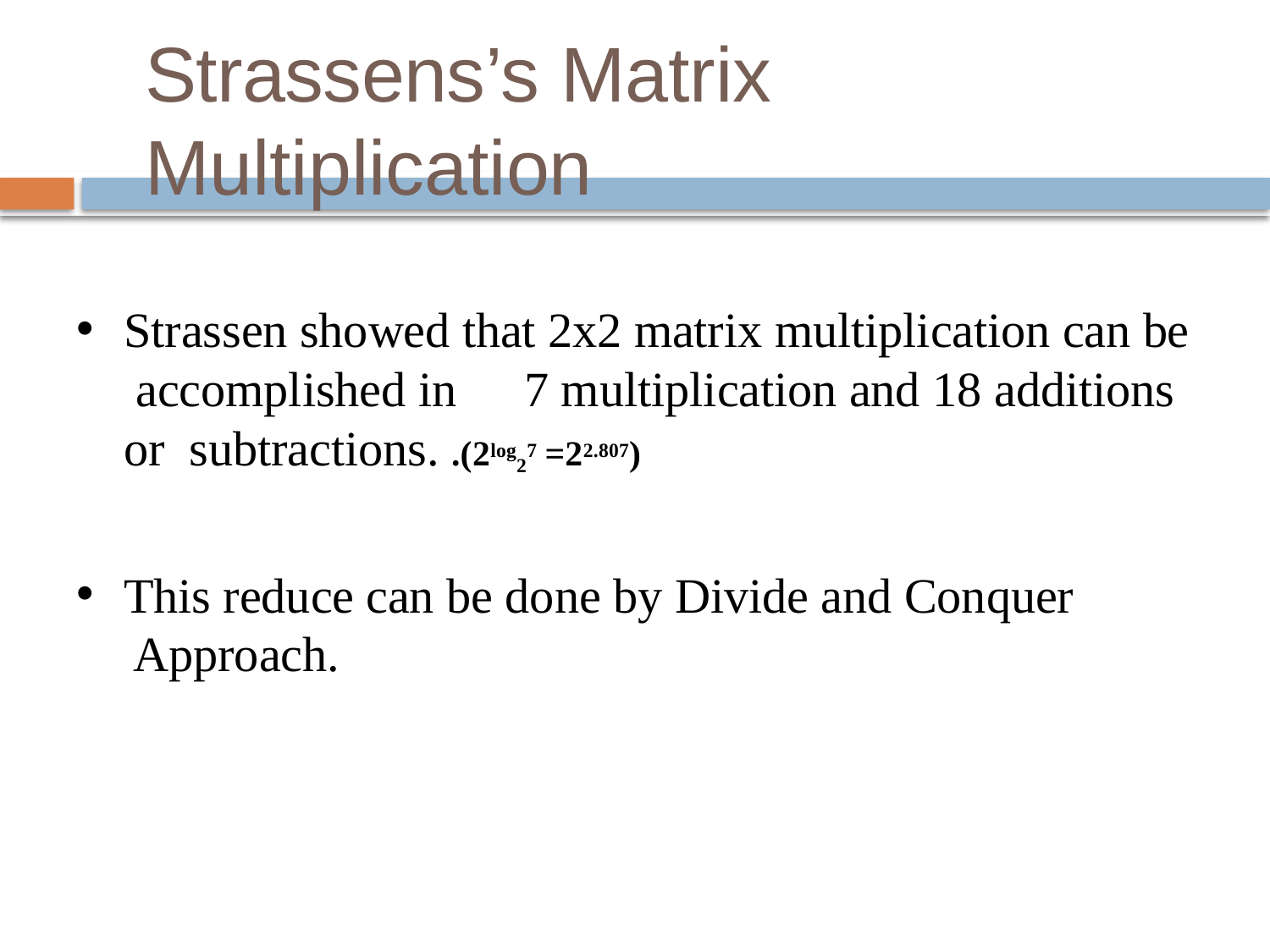

# Strassens’s Matrix Multiplication
Strassen showed that 2x2 matrix multiplication can be  accomplished in	7 multiplication and 18 additions or  subtractions. .(2log27 =22.807)

This reduce can be done by Divide and Conquer  Approach.